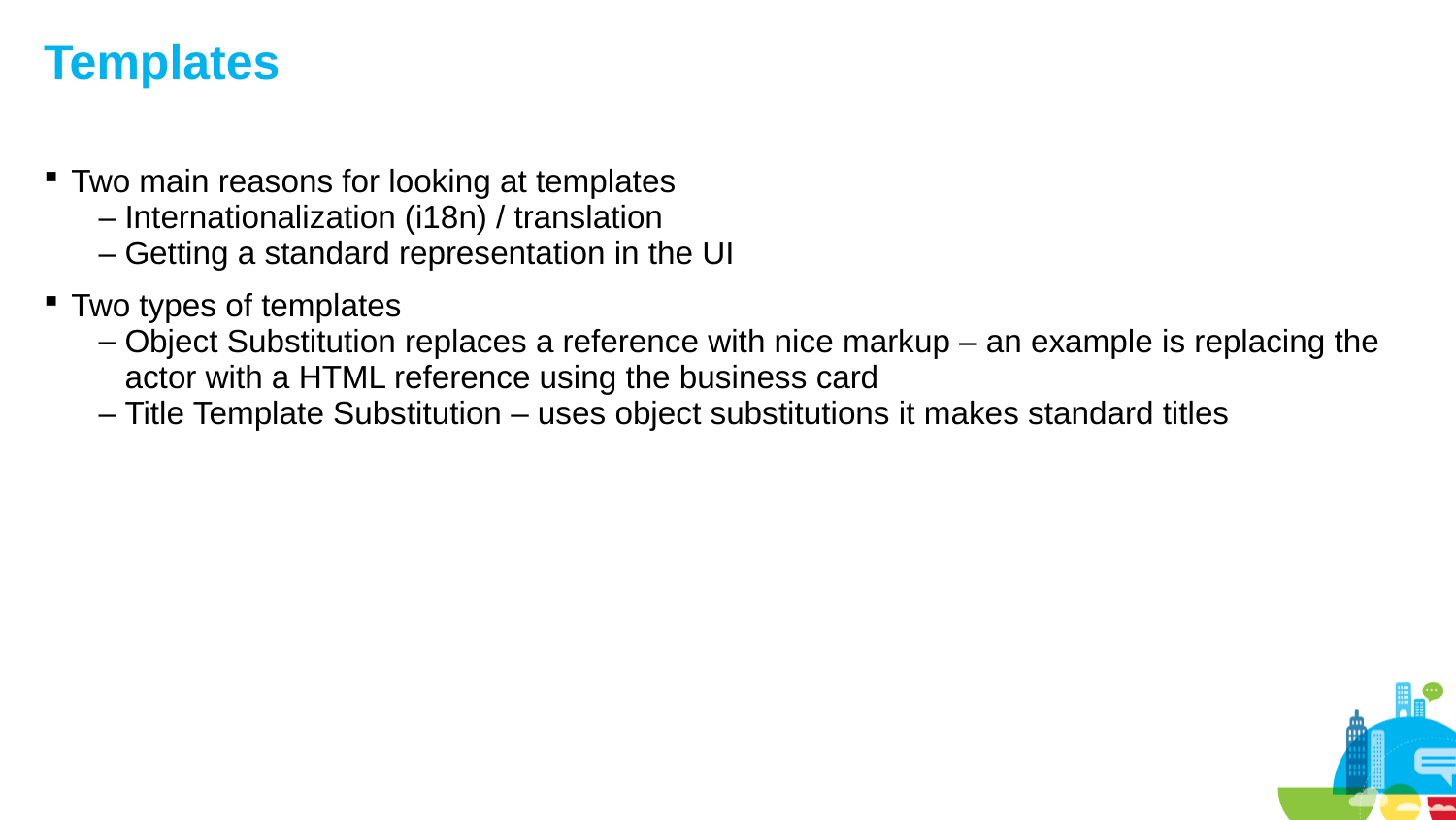

# Templates
Two main reasons for looking at templates
Internationalization (i18n) / translation
Getting a standard representation in the UI
Two types of templates
Object Substitution replaces a reference with nice markup – an example is replacing the actor with a HTML reference using the business card
Title Template Substitution – uses object substitutions it makes standard titles